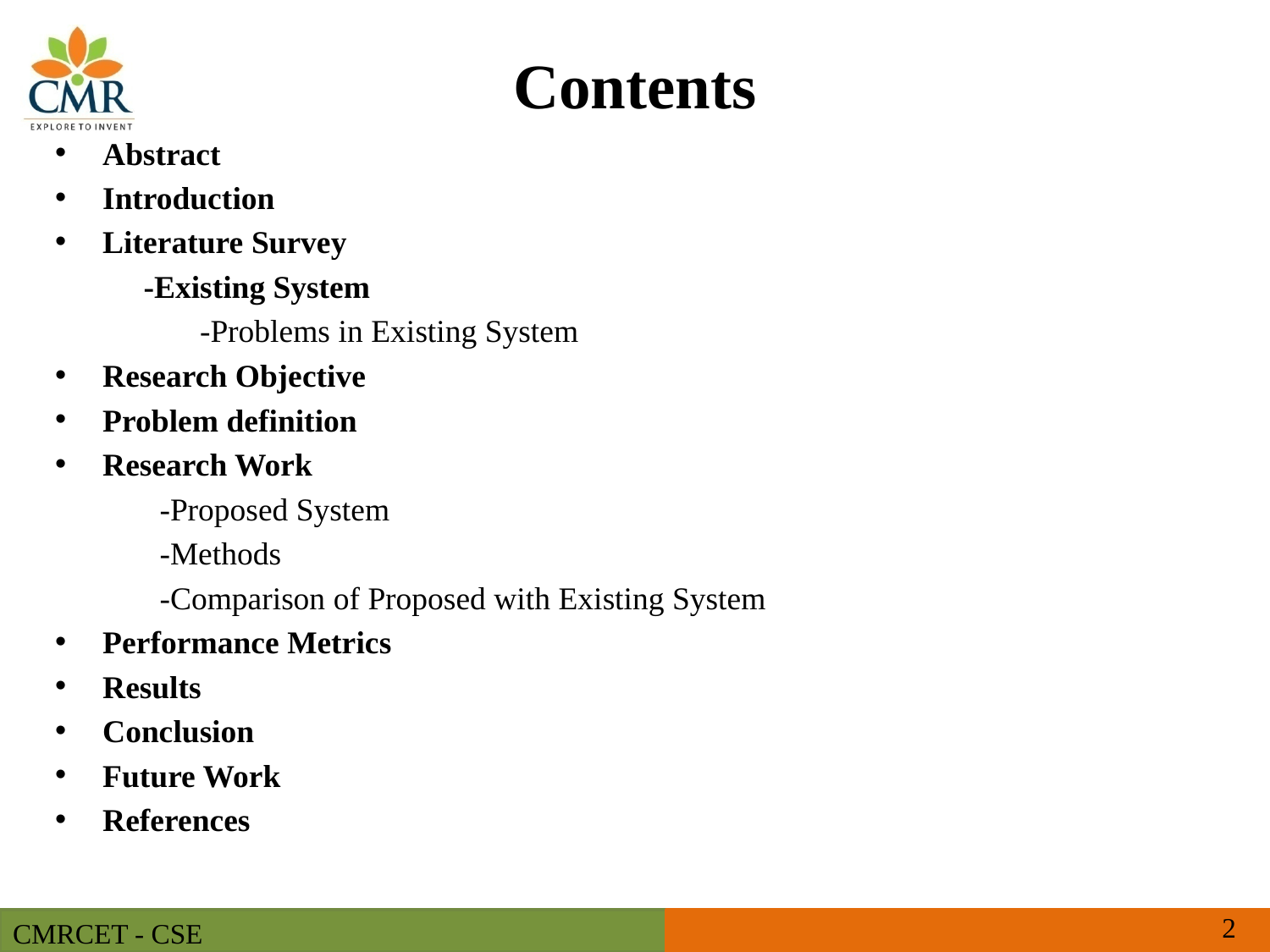

# Contents
Abstract
Introduction
Literature Survey
           -Existing System
                  -Problems in Existing System
Research Objective
Problem definition
Research Work
             -Proposed System
             -Methods
             -Comparison of Proposed with Existing System
Performance Metrics
Results
Conclusion
Future Work
References

2
CMRCET - CSE